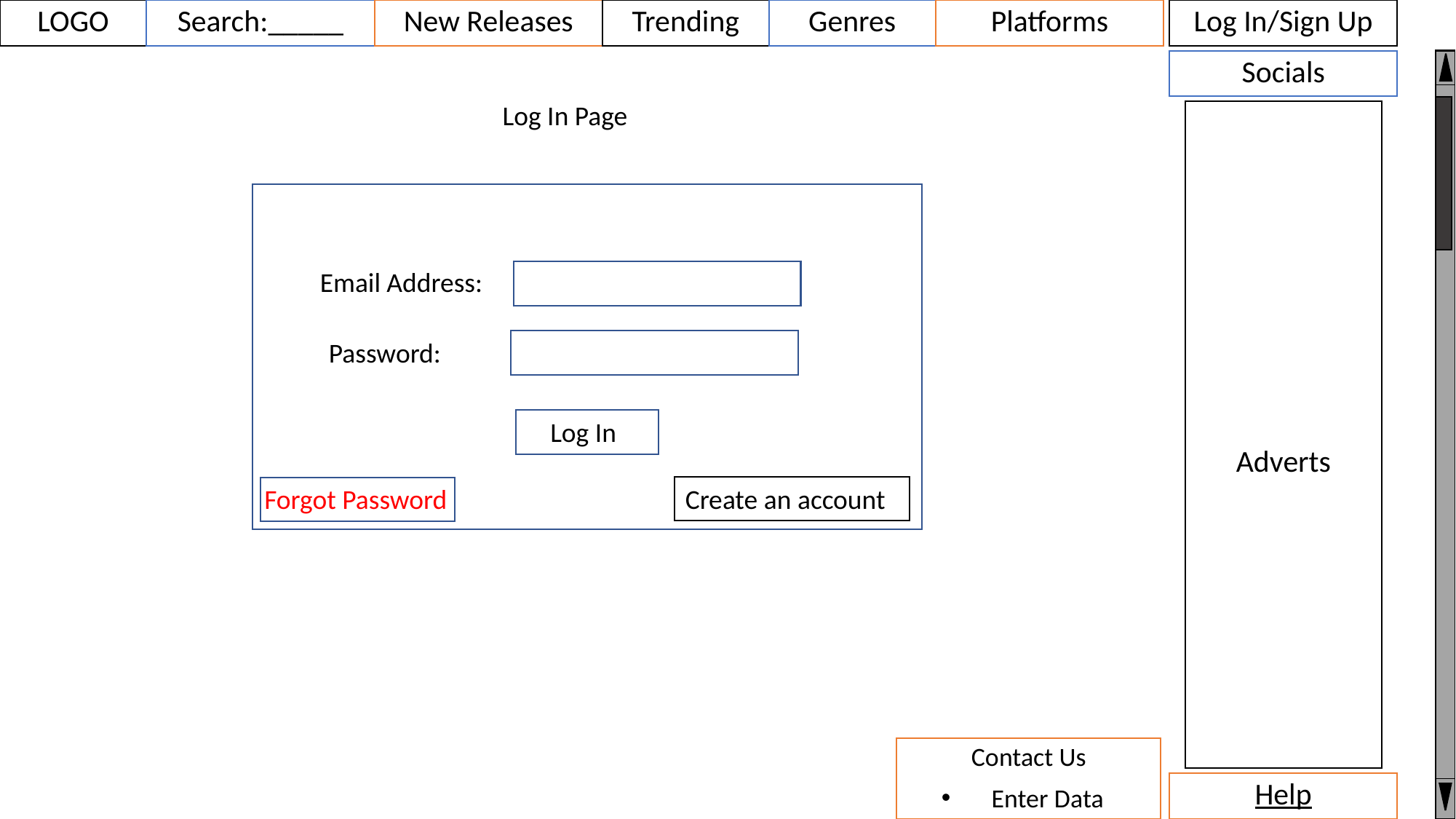

LOGO
New Releases
Genres
Log In/Sign Up
Platforms
Trending
Search:_____

Socials

Log In Page

Adverts

Email Address:

Password:

cv
Log In
Forgot Password
Create an account
cv
Contact Us
Enter Data

Help